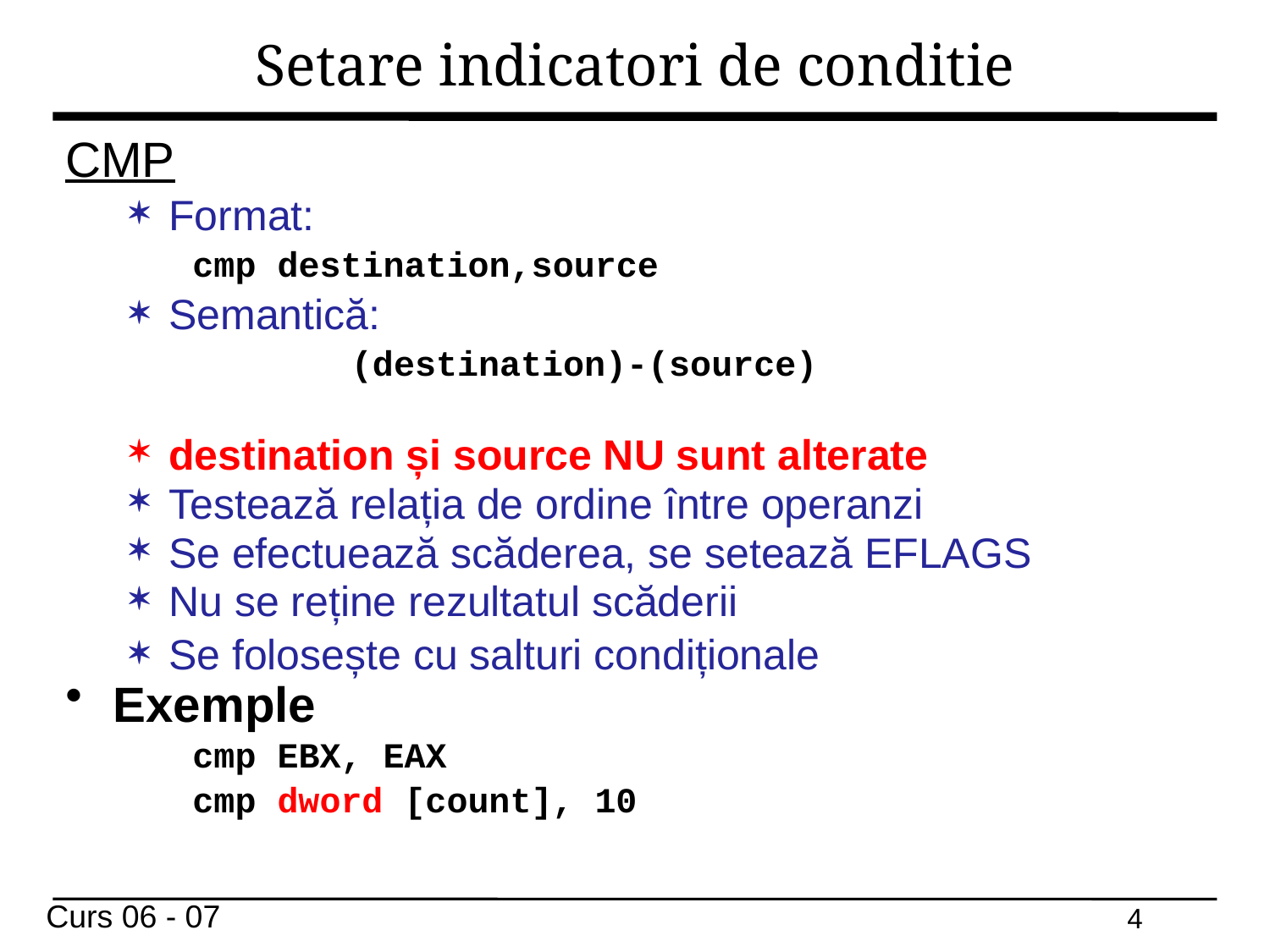

# Setare indicatori de conditie
CMP
Format:
cmp destination,source
Semantică:
		(destination)-(source)

destination și source NU sunt alterate
Testează relația de ordine între operanzi
Se efectuează scăderea, se setează EFLAGS
Nu se reține rezultatul scăderii
Se folosește cu salturi condiționale
Exemple
cmp EBX, EAX
cmp dword [count], 10